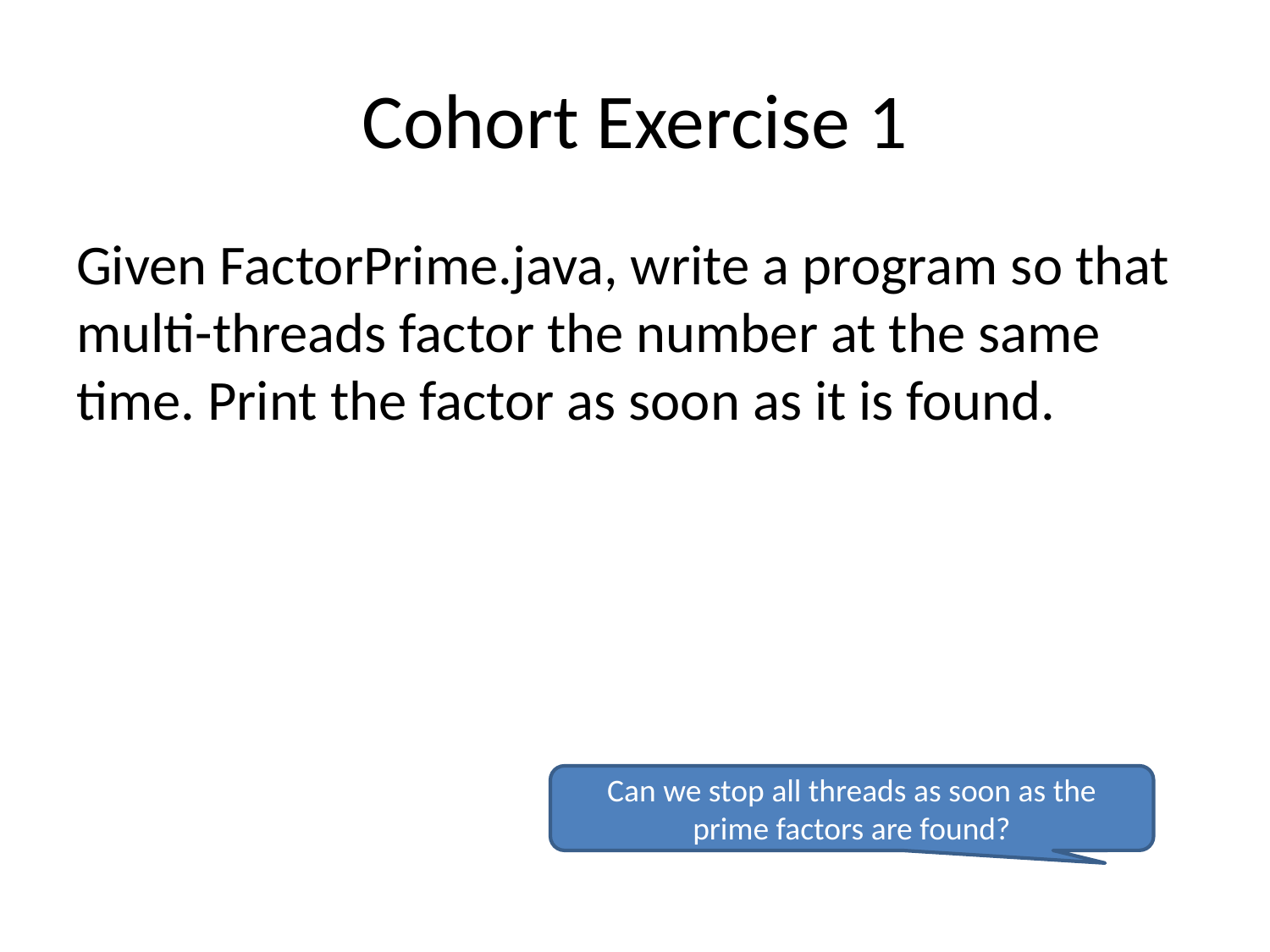

# Cohort Exercise 1
Given FactorPrime.java, write a program so that multi-threads factor the number at the same time. Print the factor as soon as it is found.

Can we stop all threads as soon as the prime factors are found?